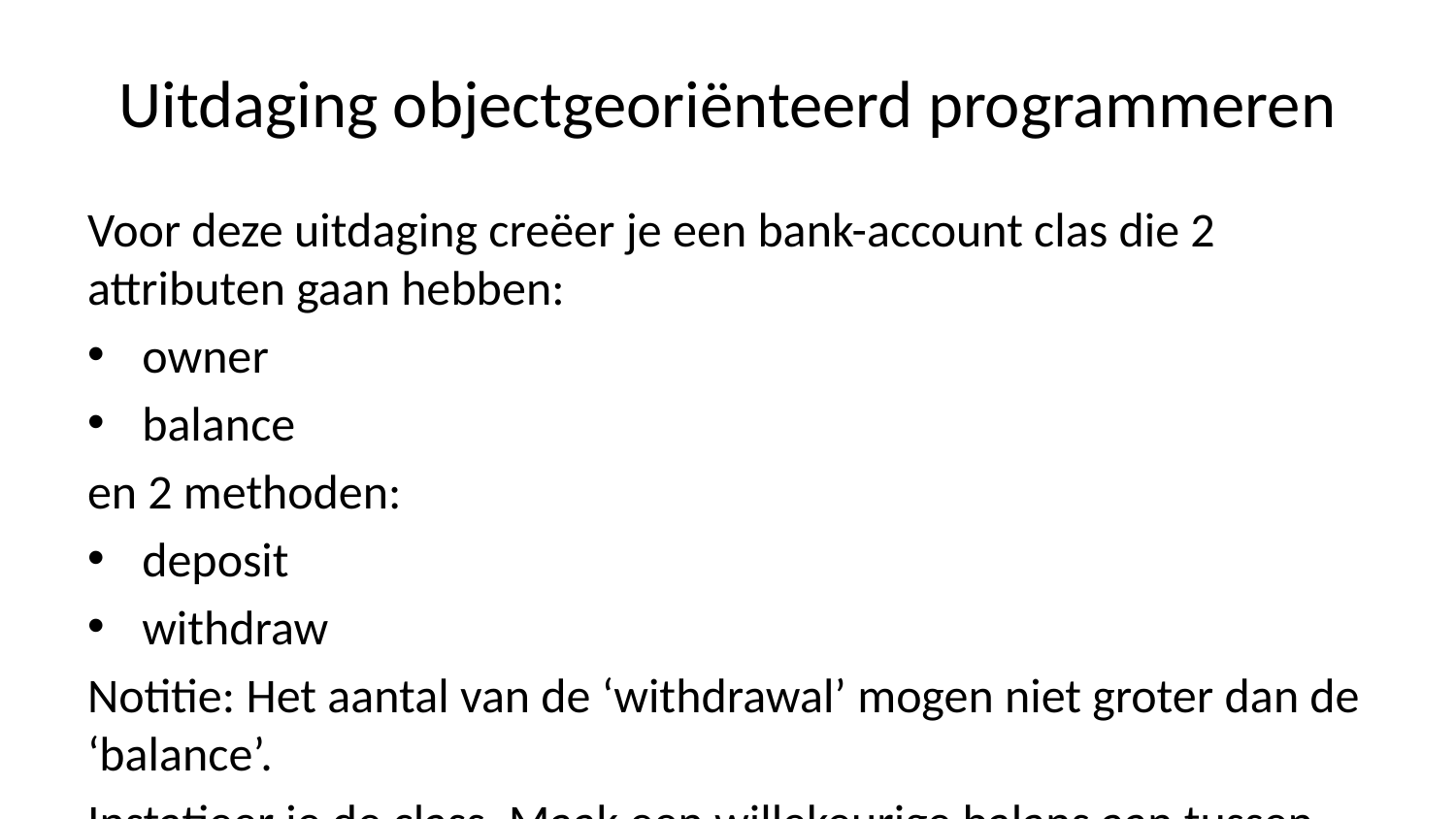

# Uitdaging objectgeoriënteerd programmeren
Voor deze uitdaging creëer je een bank-account clas die 2 attributen gaan hebben:
owner
balance
en 2 methoden:
deposit
withdraw
Notitie: Het aantal van de ‘withdrawal’ mogen niet groter dan de ‘balance’.
Instatieer je de class. Maak een willekeurige balans aan tussen 1000 en 5000 en test de code om te verzorgen dat methoden als verwacht werken.
class Account:
    pass
# 1. Instantiate the class acct1 = Account('Jose',100)
# 2. Print the object print(acct1)
Account owner:   Jose
Account balance: $100
# 3. Show the account owner attribute acct1.owner
'Jose'
# 4. Show the account balance attribute acct1.balance
100
# 5. Make a series of deposits and withdrawals acct1.deposit(50)
Deposit Accepted
acct1.withdraw(75)
Withdrawal Accepted
# 6. Make a withdrawal that exceeds the available balance acct1.withdraw(500)
Funds Unavailable!
Veel succes!